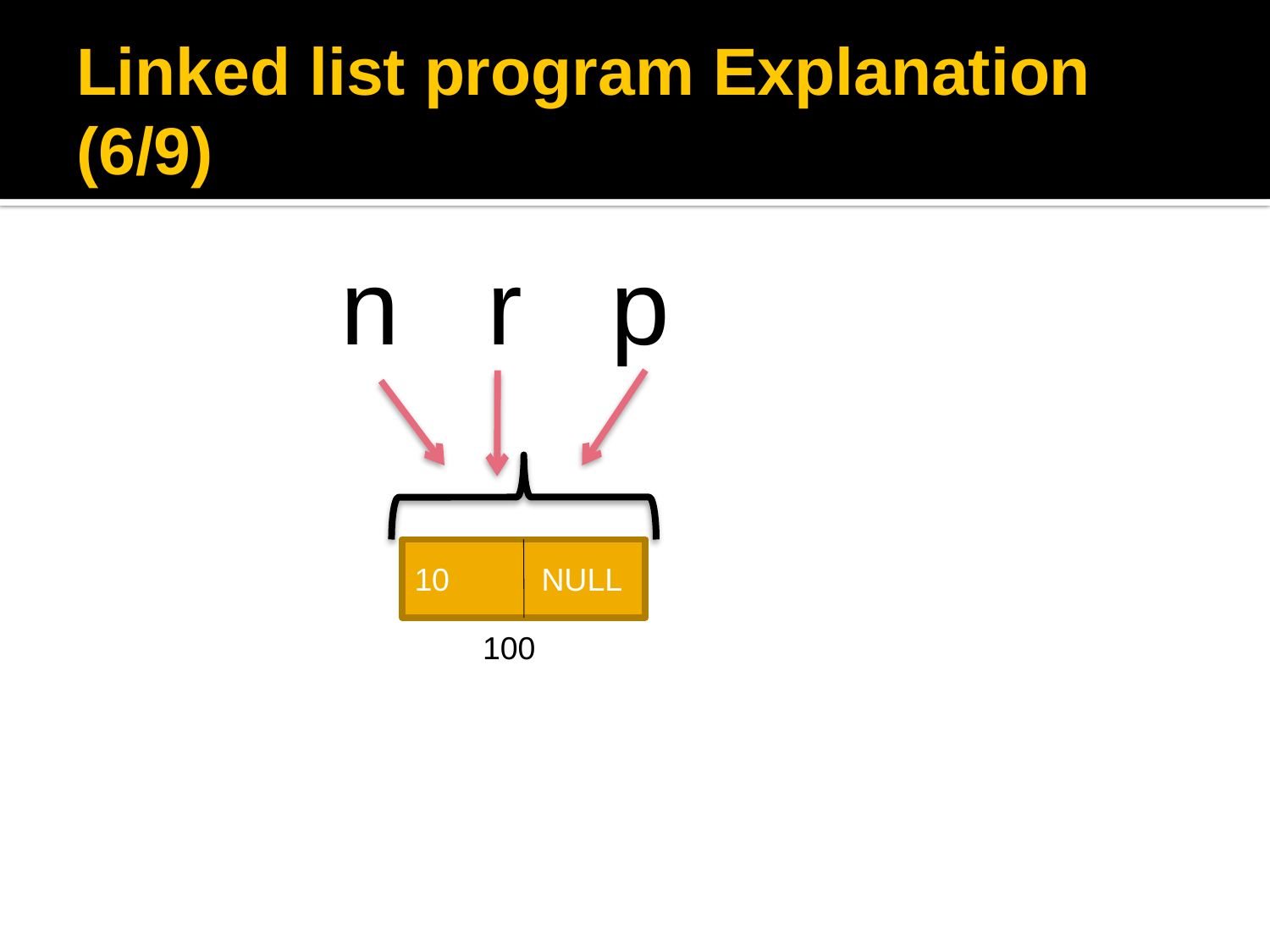

# Linked list program Explanation (6/9)
n   r   p

10	NULL
100